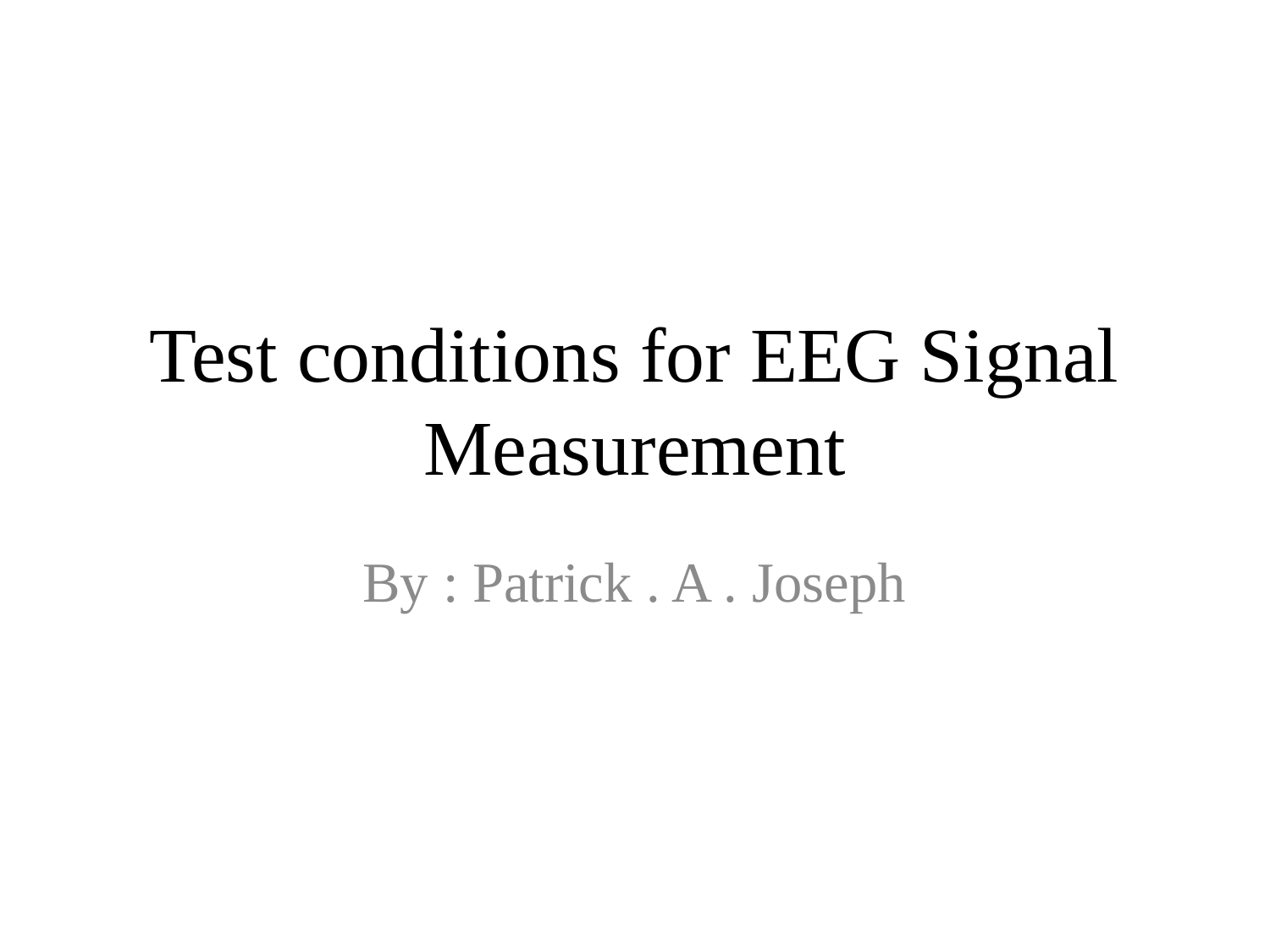

# Test conditions for EEG Signal Measurement
By : Patrick . A . Joseph